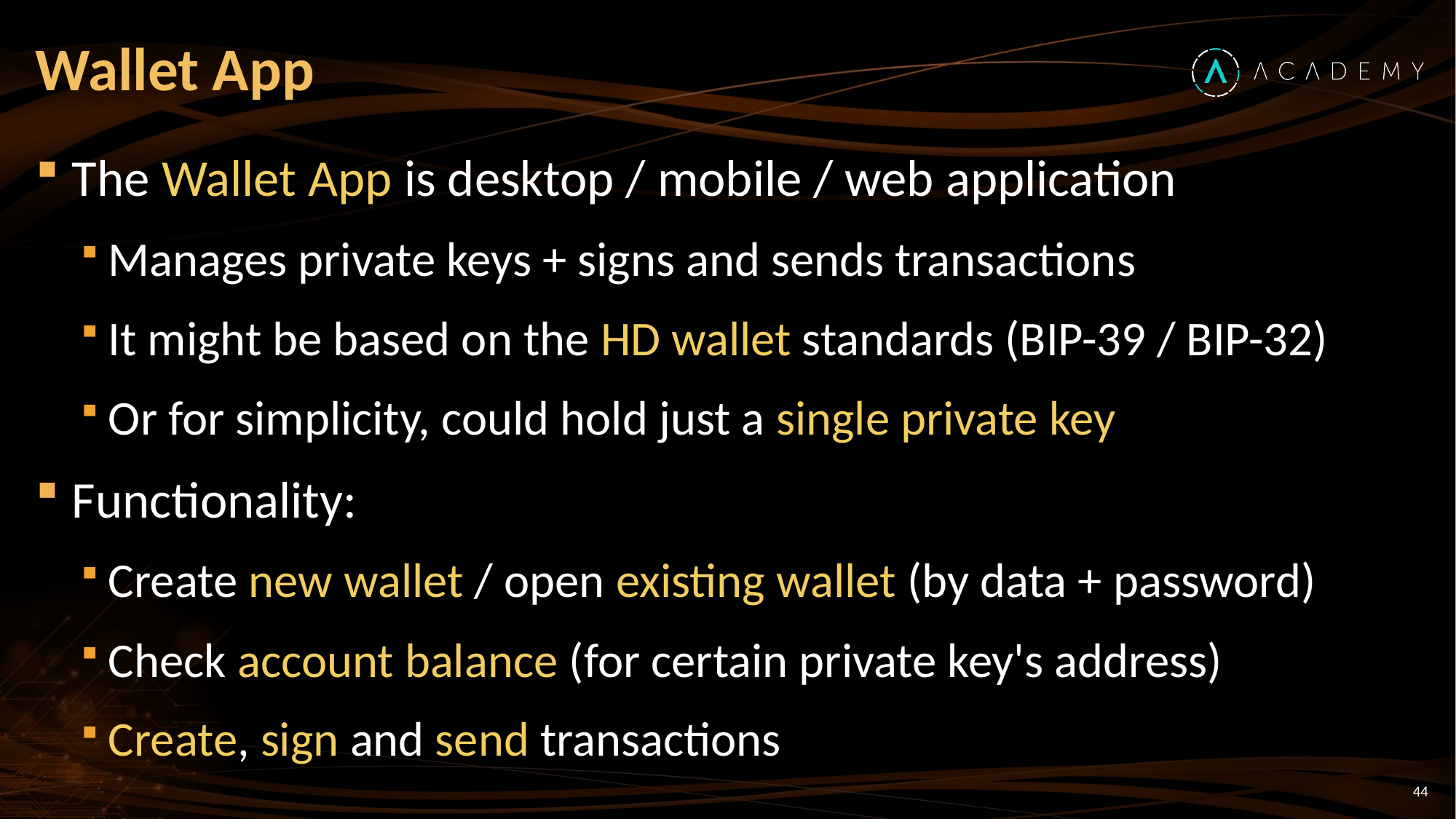

# Wallet App
The Wallet App is desktop / mobile / web application
Manages private keys + signs and sends transactions
It might be based on the HD wallet standards (BIP-39 / BIP-32)
Or for simplicity, could hold just a single private key
Functionality:
Create new wallet / open existing wallet (by data + password)
Check account balance (for certain private key's address)
Create, sign and send transactions
44